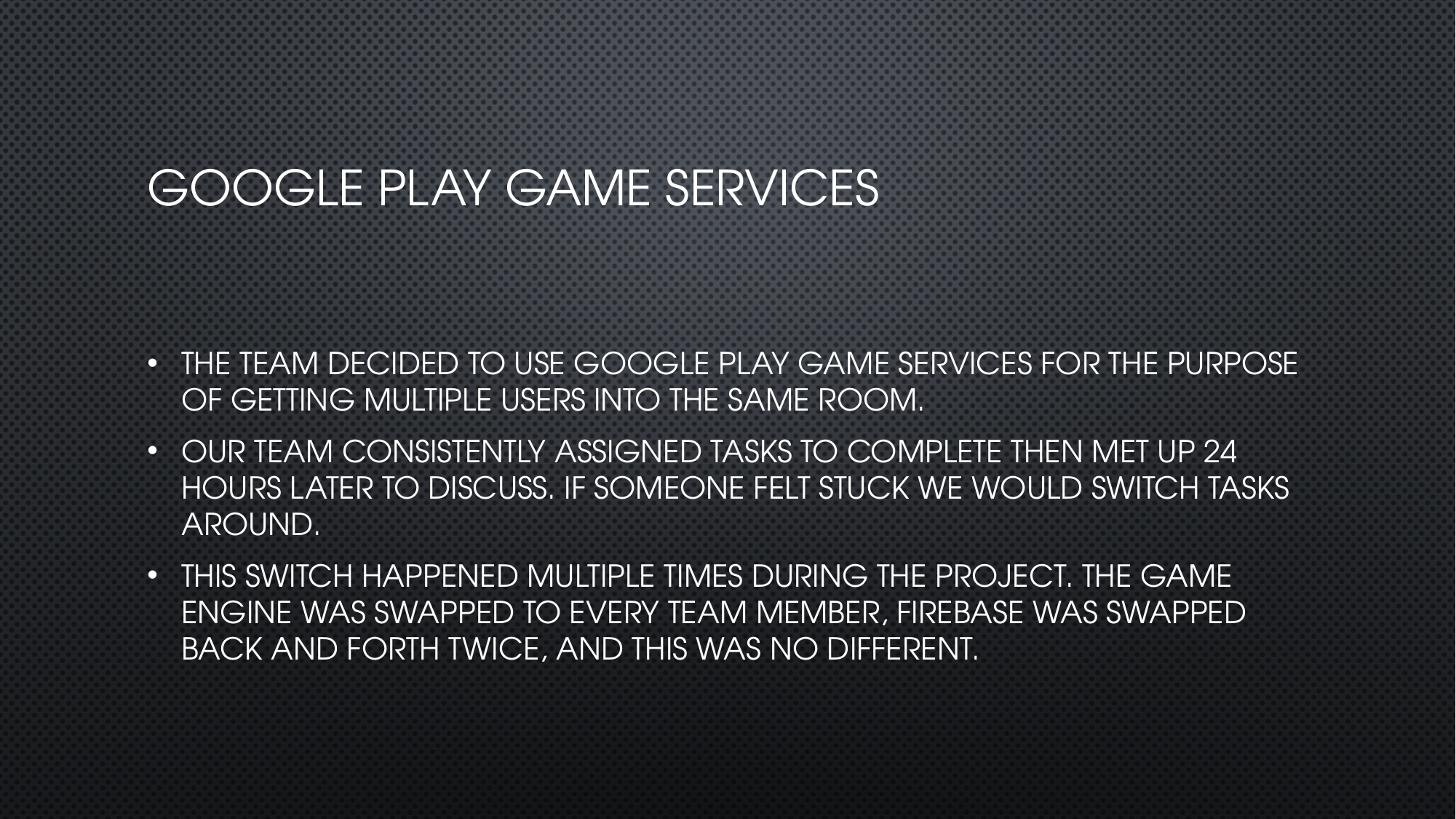

# Google play game services
The team decided to use google play game services for the purpose of getting multiple users into the same room.
Our team consistently assigned tasks to complete then met up 24 hours later to discuss. If someone felt stuck we would switch tasks around.
This switch happened multiple times during the project. The game engine was swapped to every team member, firebase was swapped back and forth twice, and this was no different.